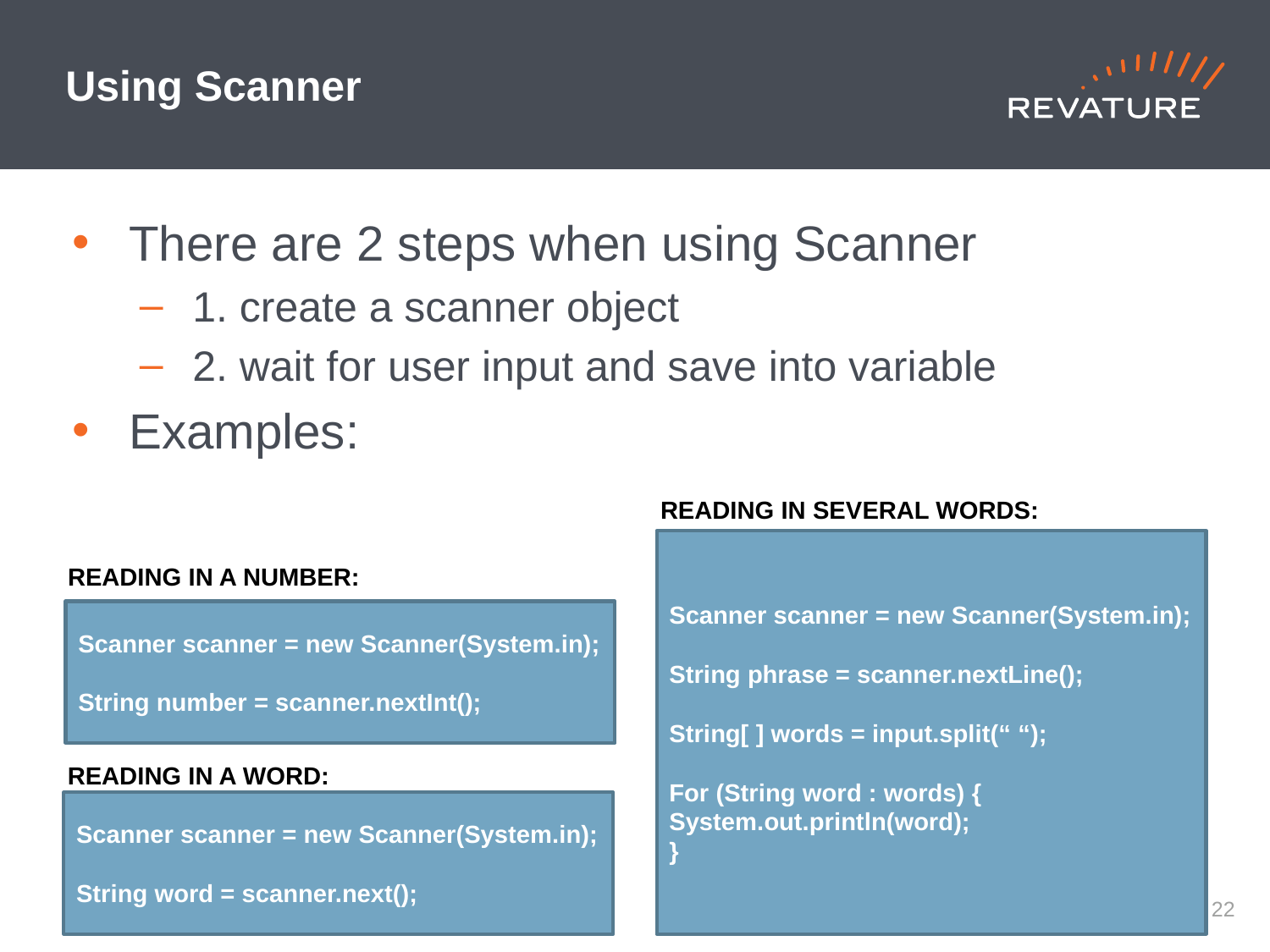

# Using Scanner
There are 2 steps when using Scanner
1. create a scanner object
2. wait for user input and save into variable
Examples:
READING IN SEVERAL WORDS:
Scanner scanner = new Scanner(System.in);

String phrase = scanner.nextLine();

String[ ] words = input.split(“ “);

For (String word : words) {
System.out.println(word);
}
READING IN A NUMBER:
Scanner scanner = new Scanner(System.in);

String number = scanner.nextInt();
READING IN A WORD:
Scanner scanner = new Scanner(System.in);

String word = scanner.next();
22